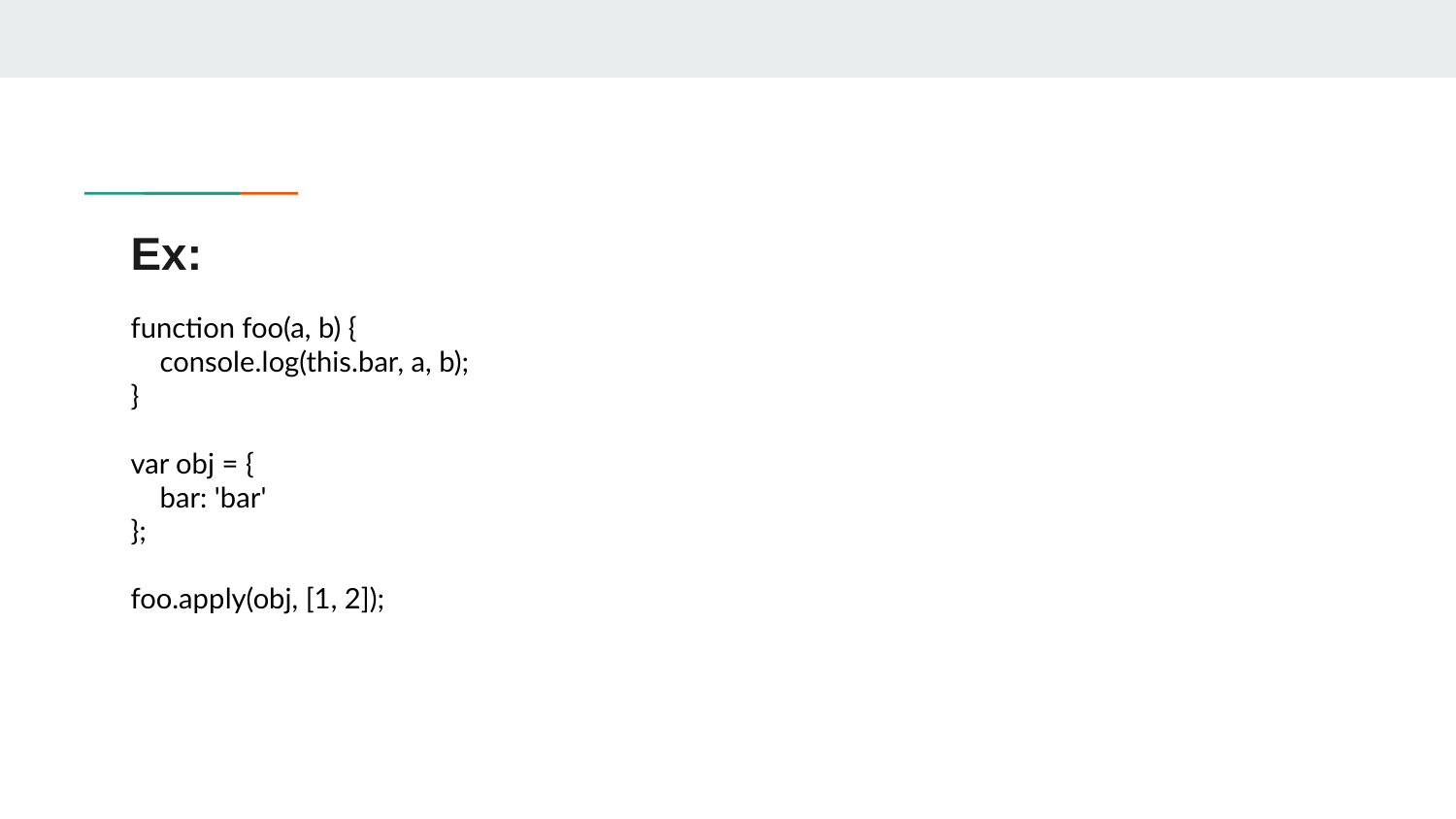

# Ex:
function foo(a, b) {
    console.log(this.bar, a, b);
}

var obj = {
    bar: 'bar'
};

foo.apply(obj, [1, 2]);